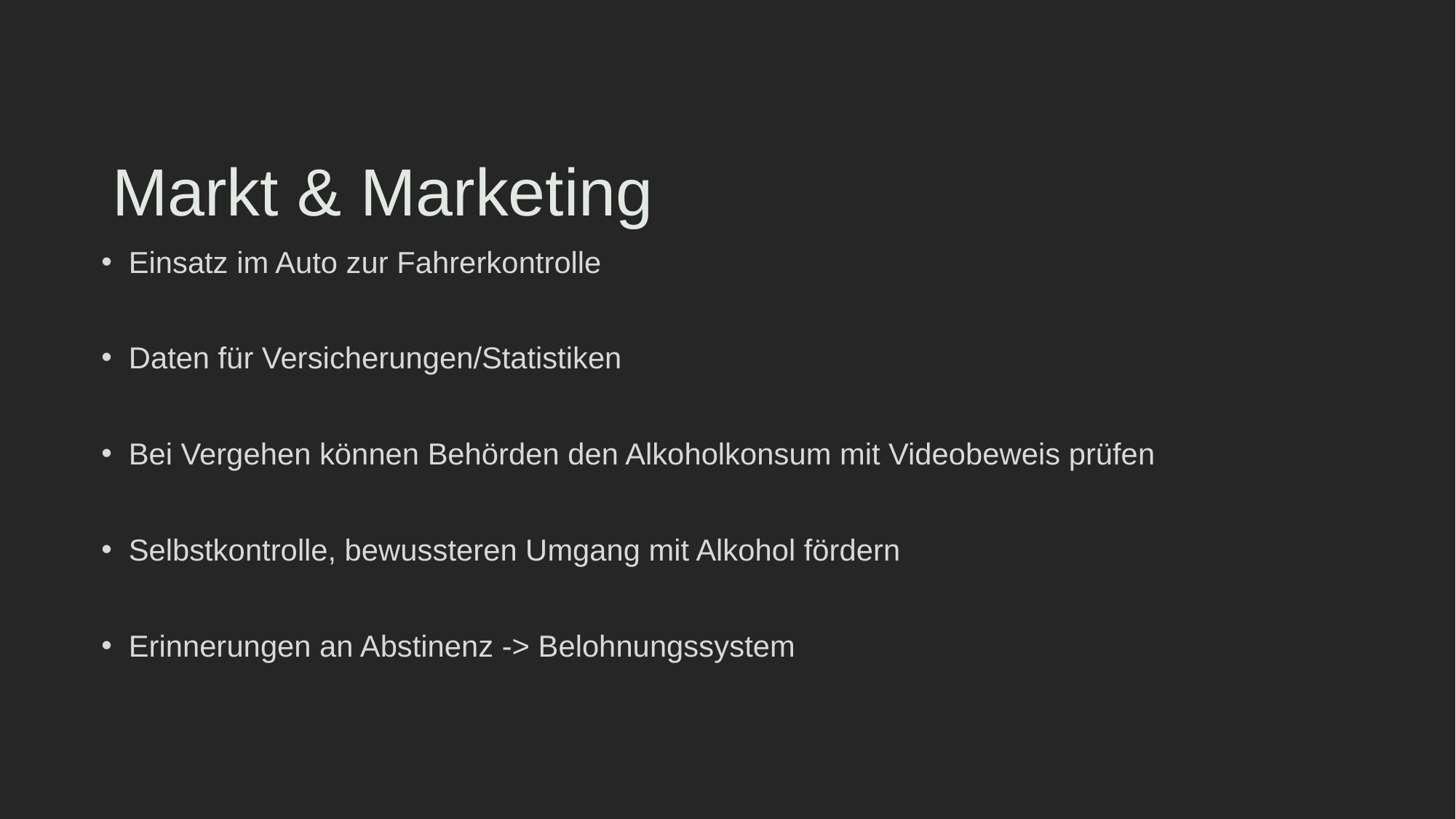

# Markt & Marketing
Einsatz im Auto zur Fahrerkontrolle

Daten für Versicherungen/Statistiken

Bei Vergehen können Behörden den Alkoholkonsum mit Videobeweis prüfen

Selbstkontrolle, bewussteren Umgang mit Alkohol fördern

Erinnerungen an Abstinenz -> Belohnungssystem